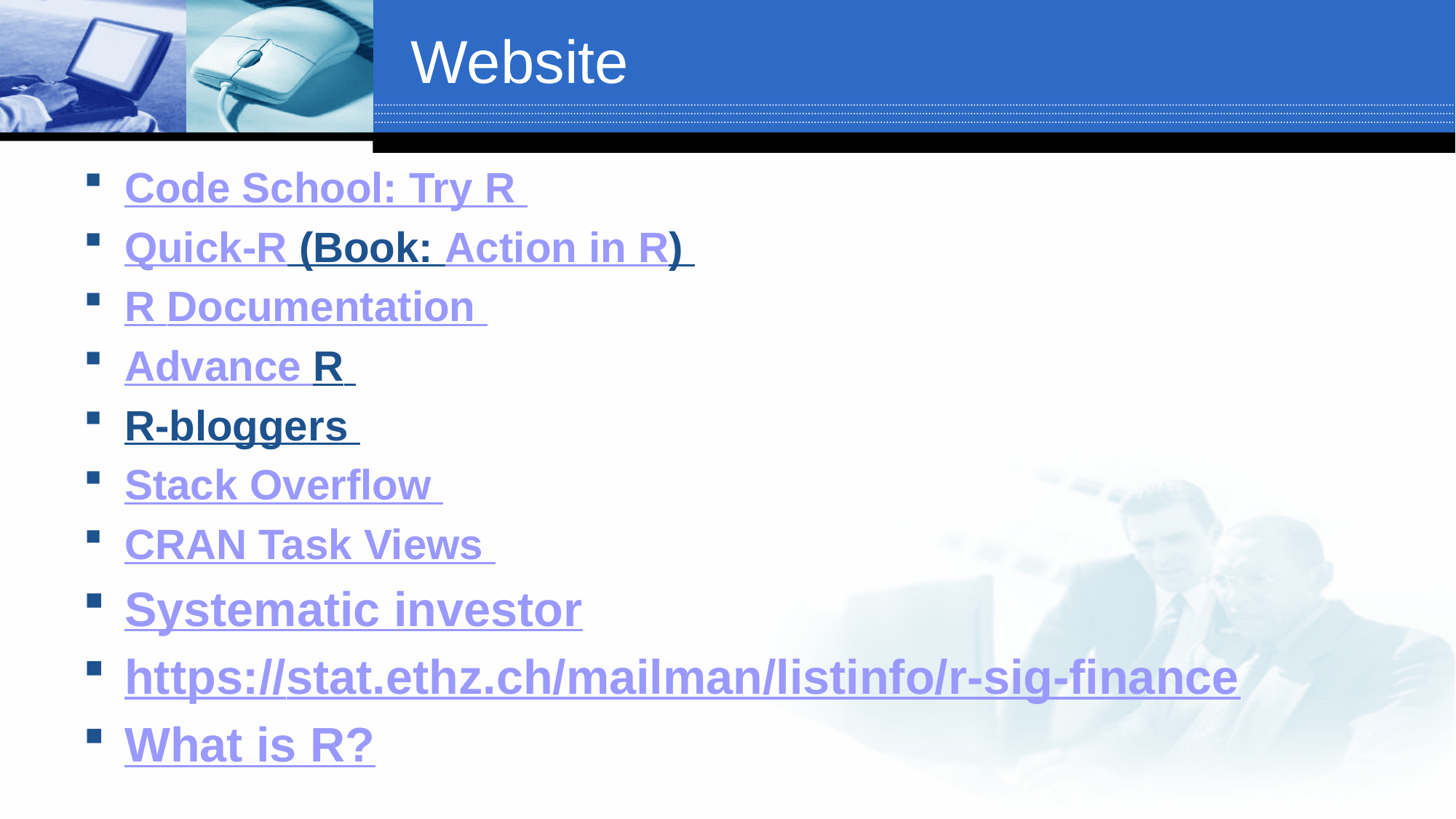

# Website
Code School: Try R
Quick-R (Book: Action in R)
R Documentation
Advance R
R-bloggers
Stack Overflow
CRAN Task Views
Systematic investor
https://stat.ethz.ch/mailman/listinfo/r-sig-finance
What is R?